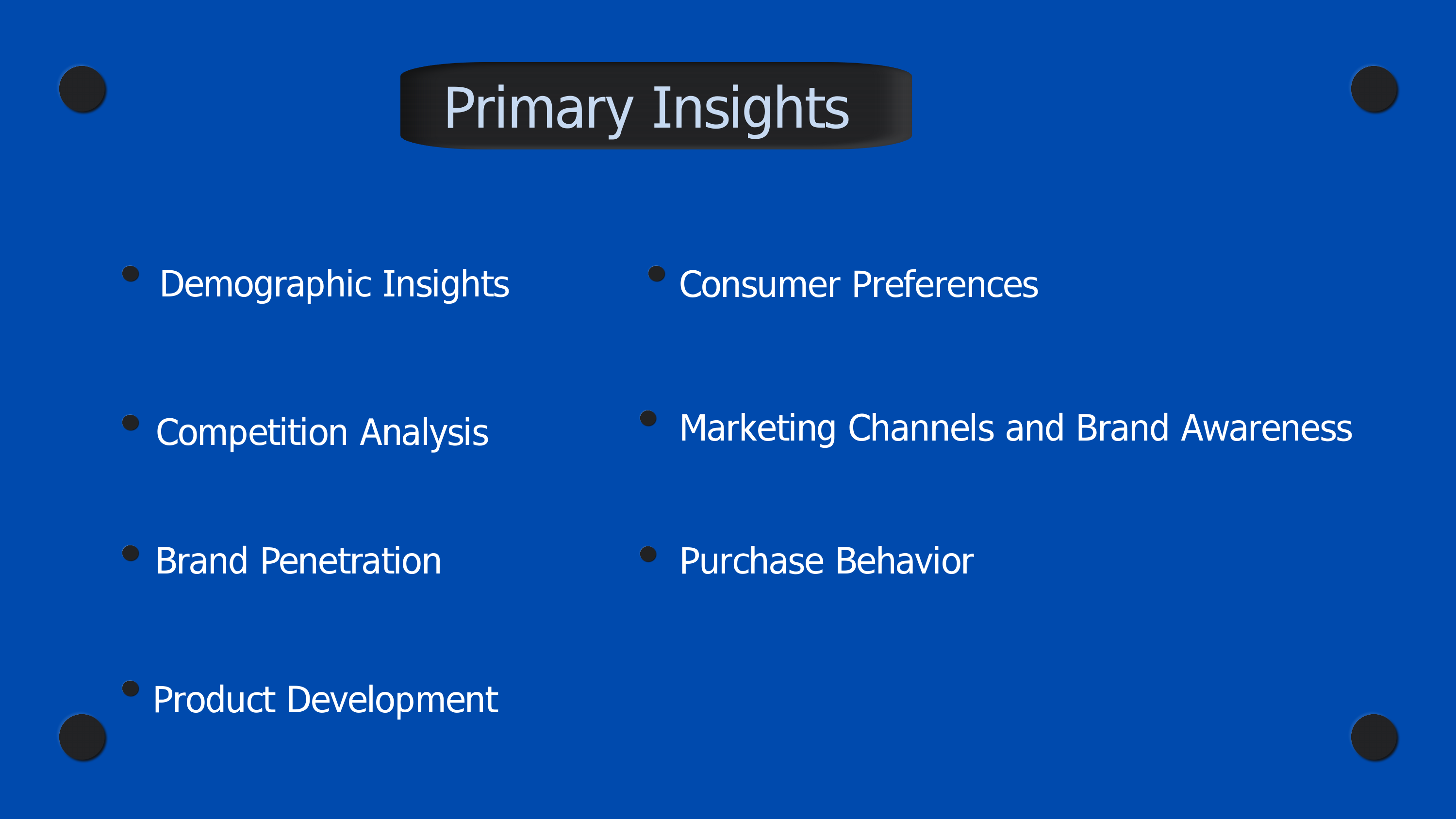

Primary Insights
Demographic Insights

Consumer Preferences

Marketing Channels and Brand Awareness
Competition Analysis

Brand Penetration
Purchase Behavior

Product Development